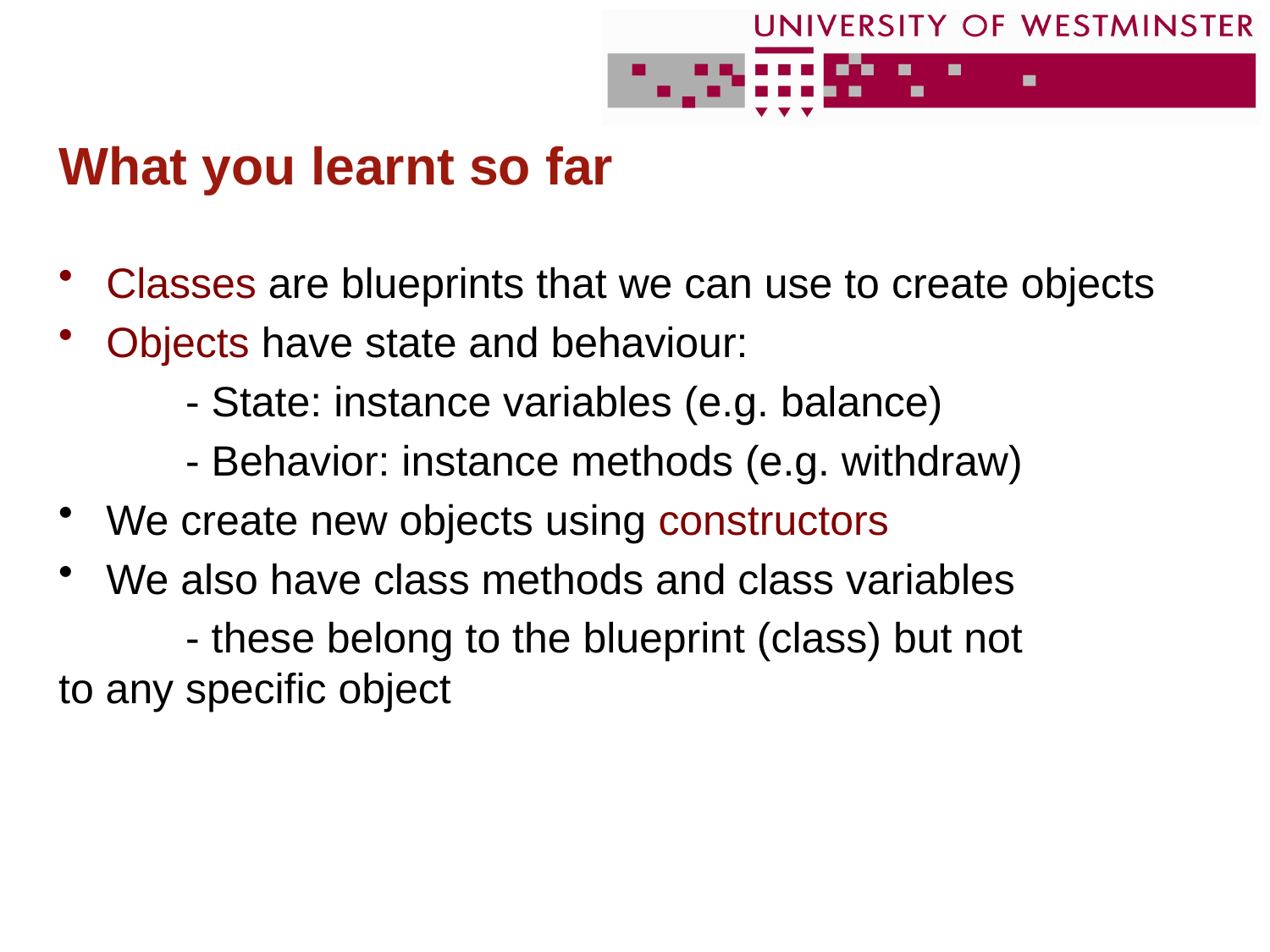

# What you learnt so far
Classes are blueprints that we can use to create objects
Objects have state and behaviour:
	- State: instance variables (e.g. balance)
	- Behavior: instance methods (e.g. withdraw)
We create new objects using constructors
We also have class methods and class variables
	- these belong to the blueprint (class) but not 	 	to any specific object